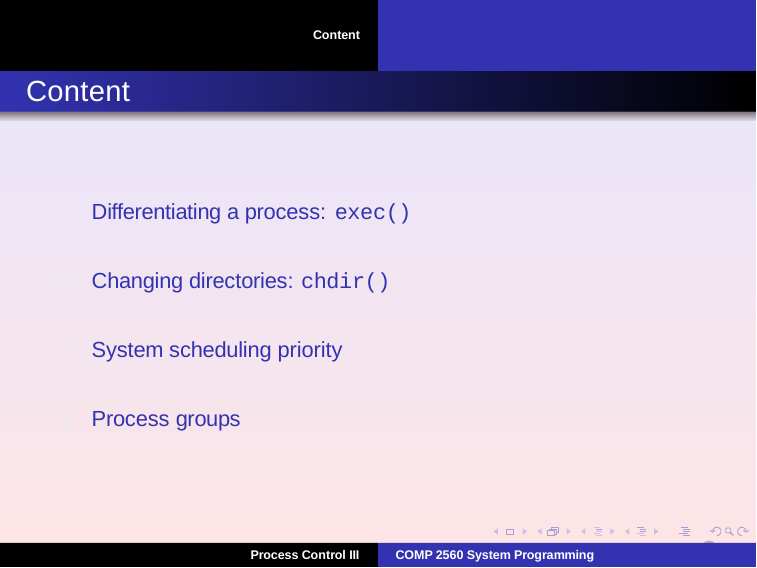

Content

# Content

Differentiating a process: exec()
1

Changing directories: chdir()
2

System scheduling priority
3

Process groups
4
2

Process Control III
COMP 2560 System Programming